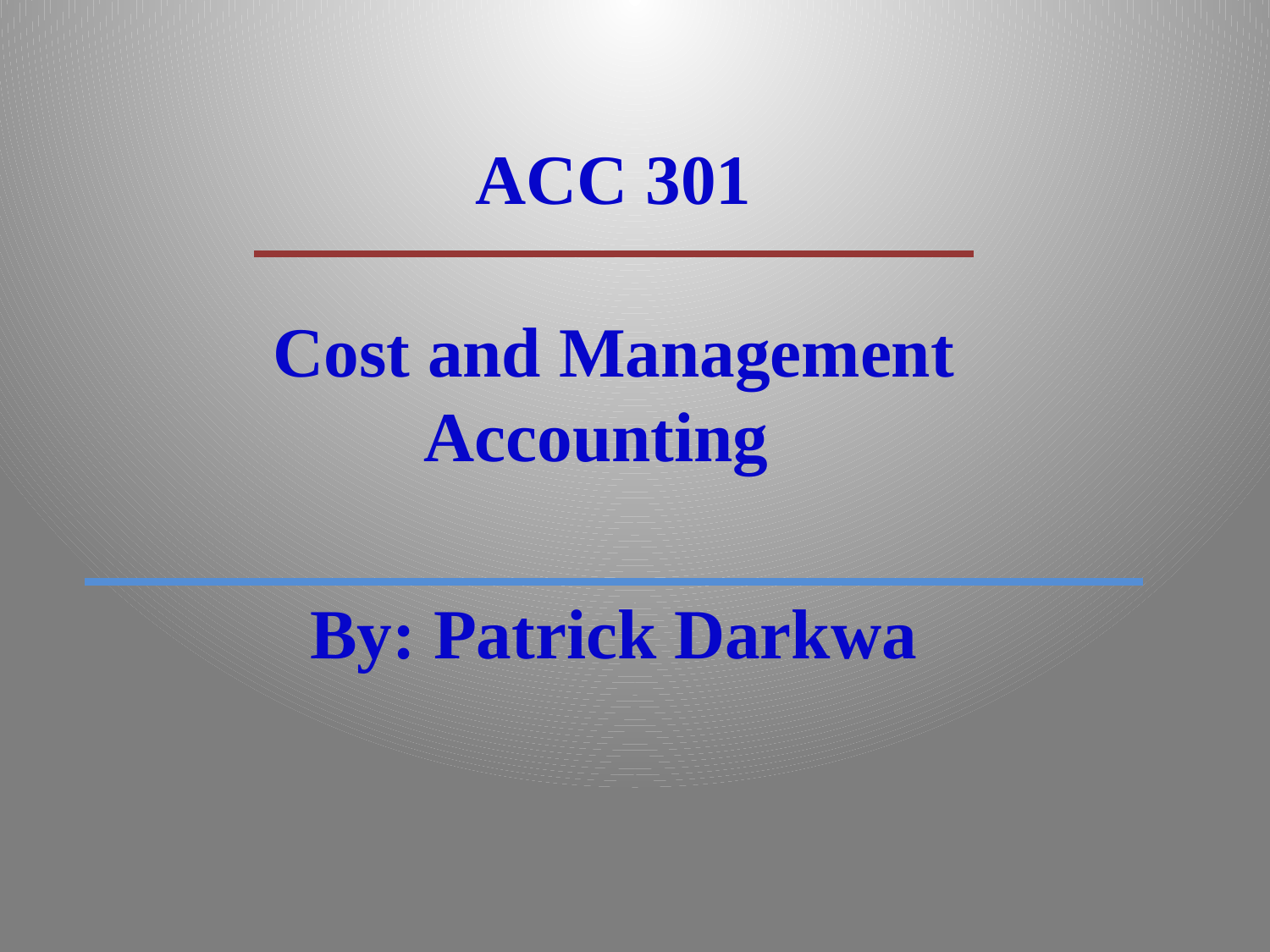

# ACC 301
Cost and Management Accounting

By: Patrick Darkwa